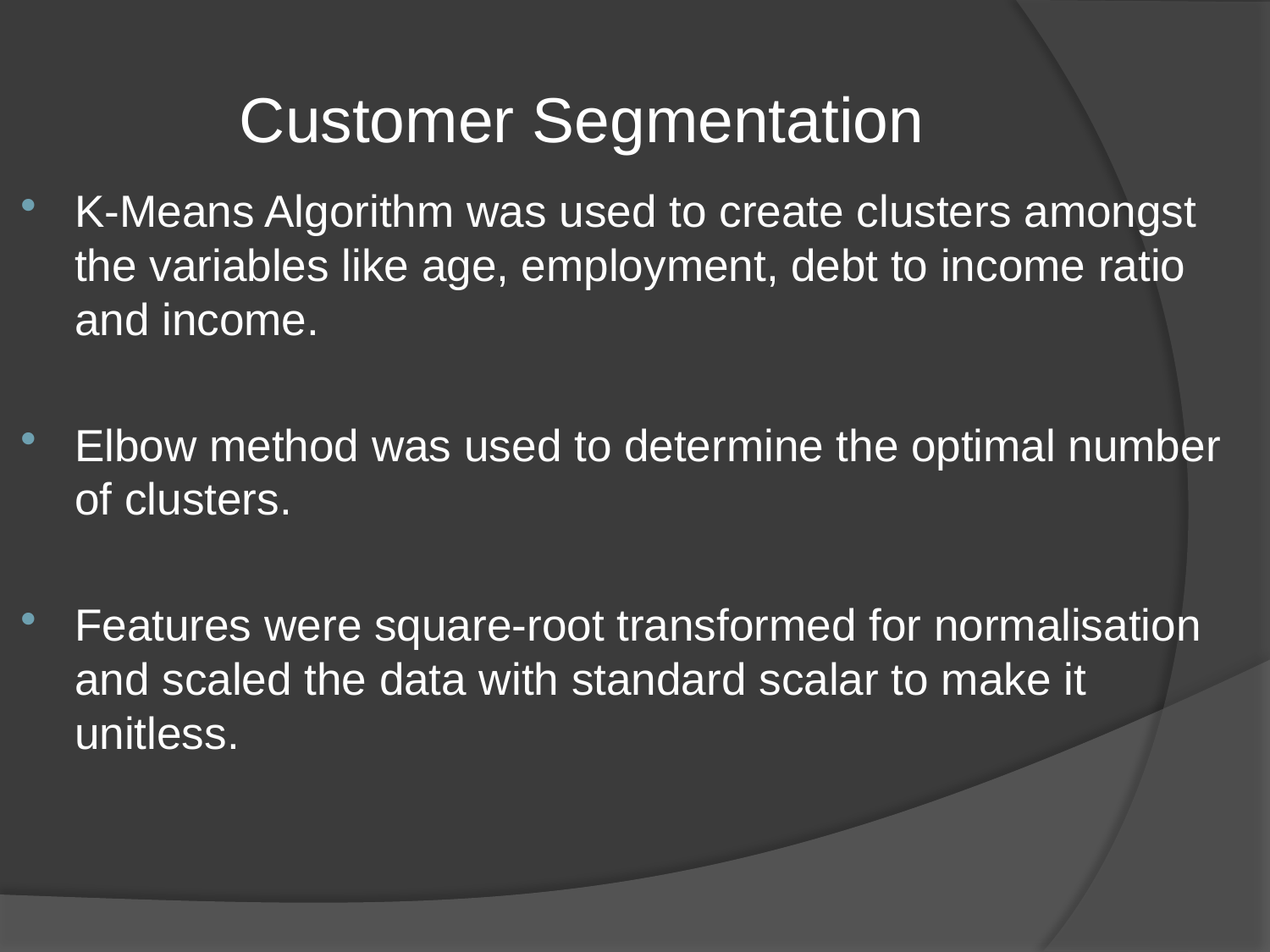

# Customer Segmentation
K-Means Algorithm was used to create clusters amongst the variables like age, employment, debt to income ratio and income.

Elbow method was used to determine the optimal number of clusters.

Features were square-root transformed for normalisation and scaled the data with standard scalar to make it unitless.